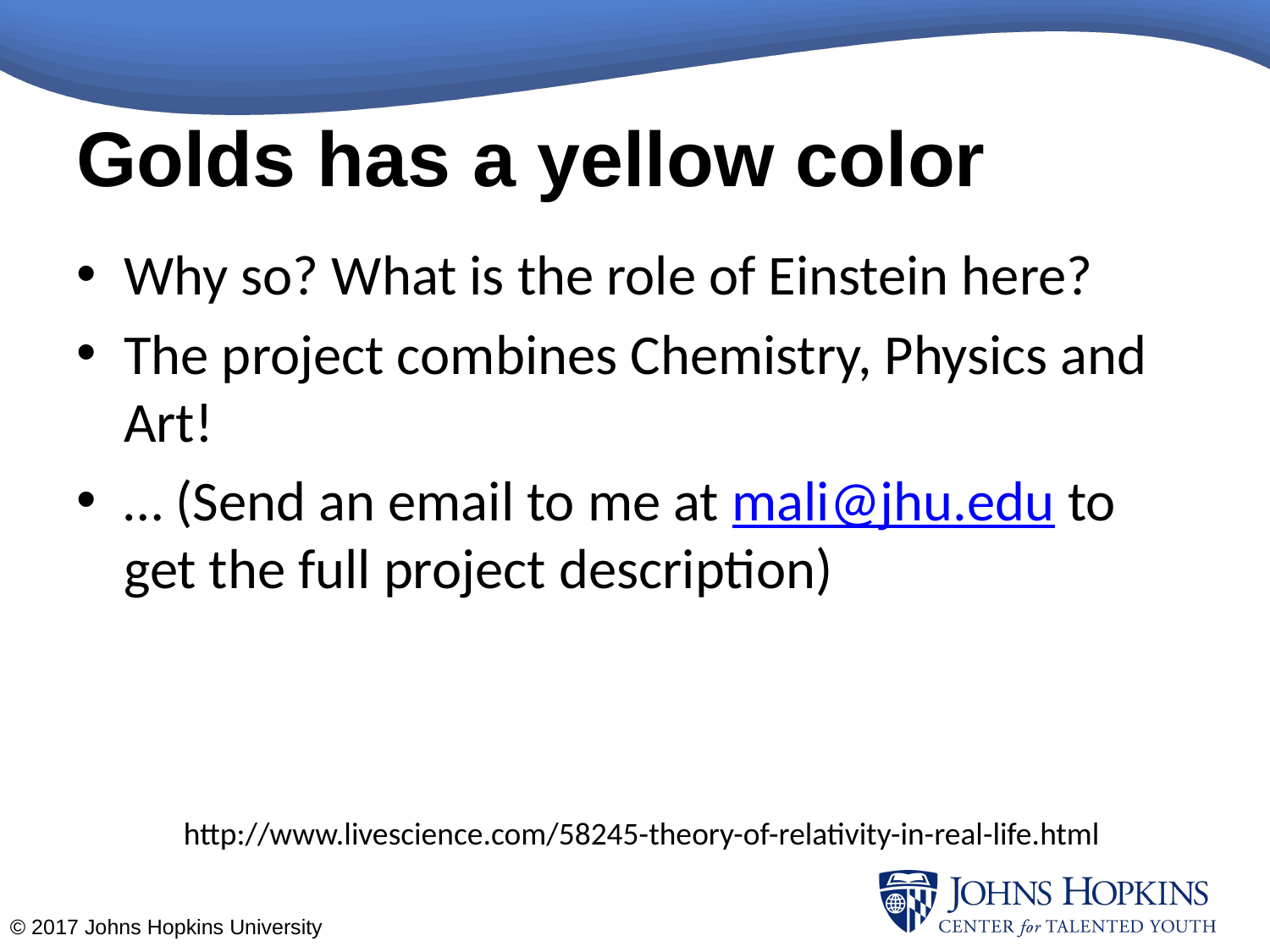

# Golds has a yellow color
Why so? What is the role of Einstein here?
The project combines Chemistry, Physics and Art!
… (Send an email to me at mali@jhu.edu to get the full project description)

http://www.livescience.com/58245-theory-of-relativity-in-real-life.html